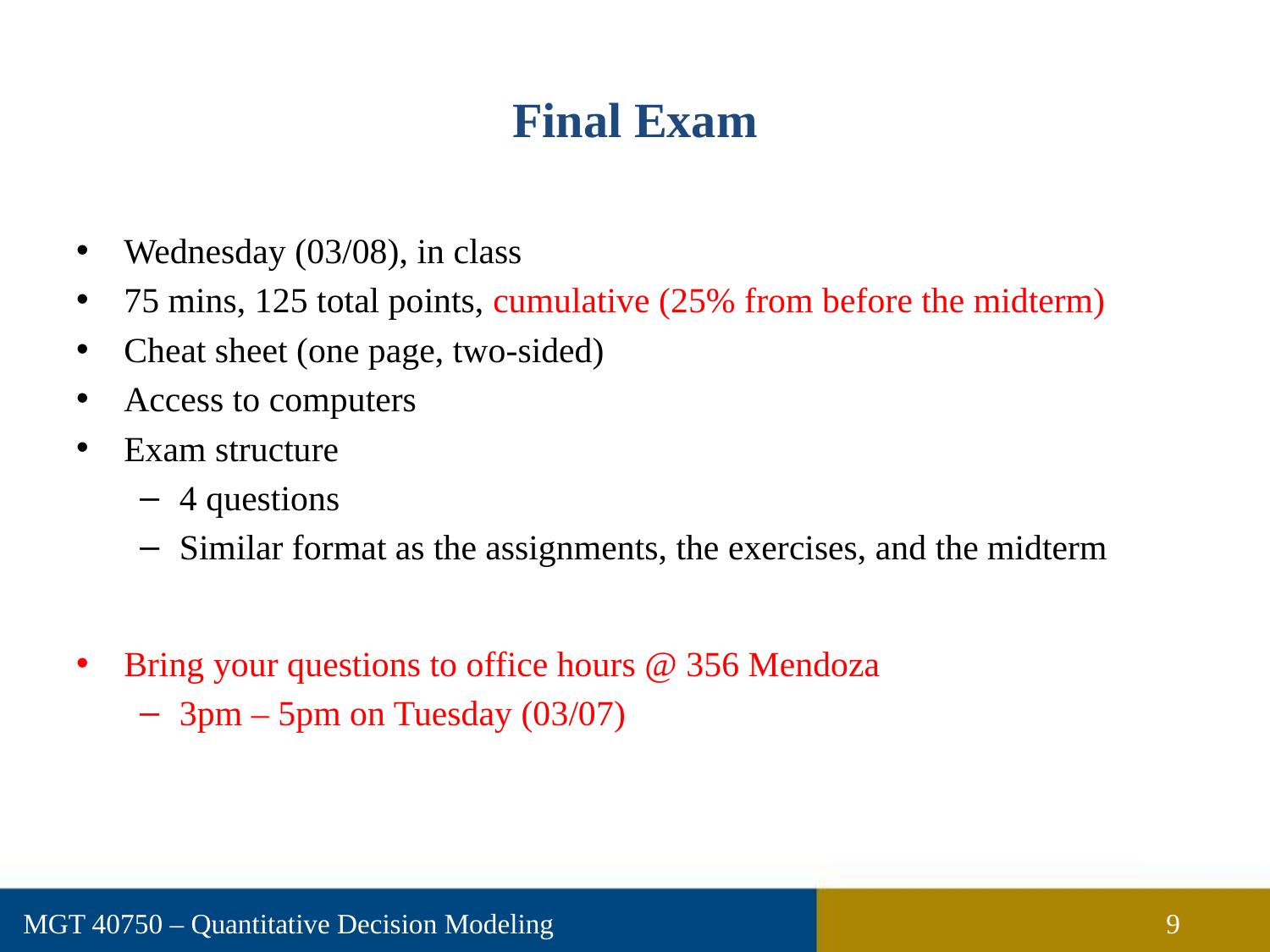

# Final Exam
Wednesday (03/08), in class
75 mins, 125 total points, cumulative (25% from before the midterm)
Cheat sheet (one page, two-sided)
Access to computers
Exam structure
4 questions
Similar format as the assignments, the exercises, and the midterm

Bring your questions to office hours @ 356 Mendoza
3pm – 5pm on Tuesday (03/07)